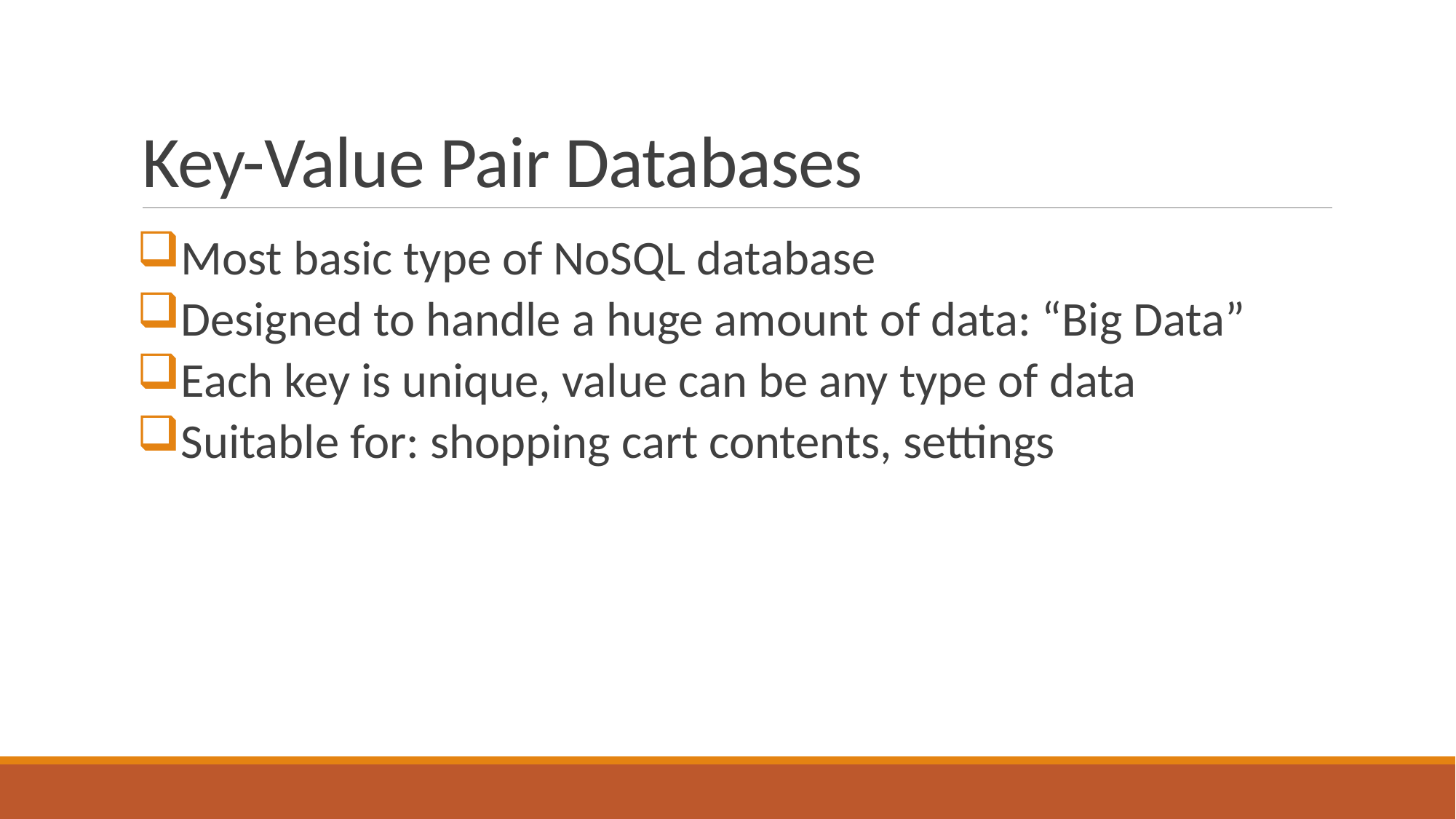

# Key-Value Pair Databases
Most basic type of NoSQL database
Designed to handle a huge amount of data: “Big Data”
Each key is unique, value can be any type of data
Suitable for: shopping cart contents, settings